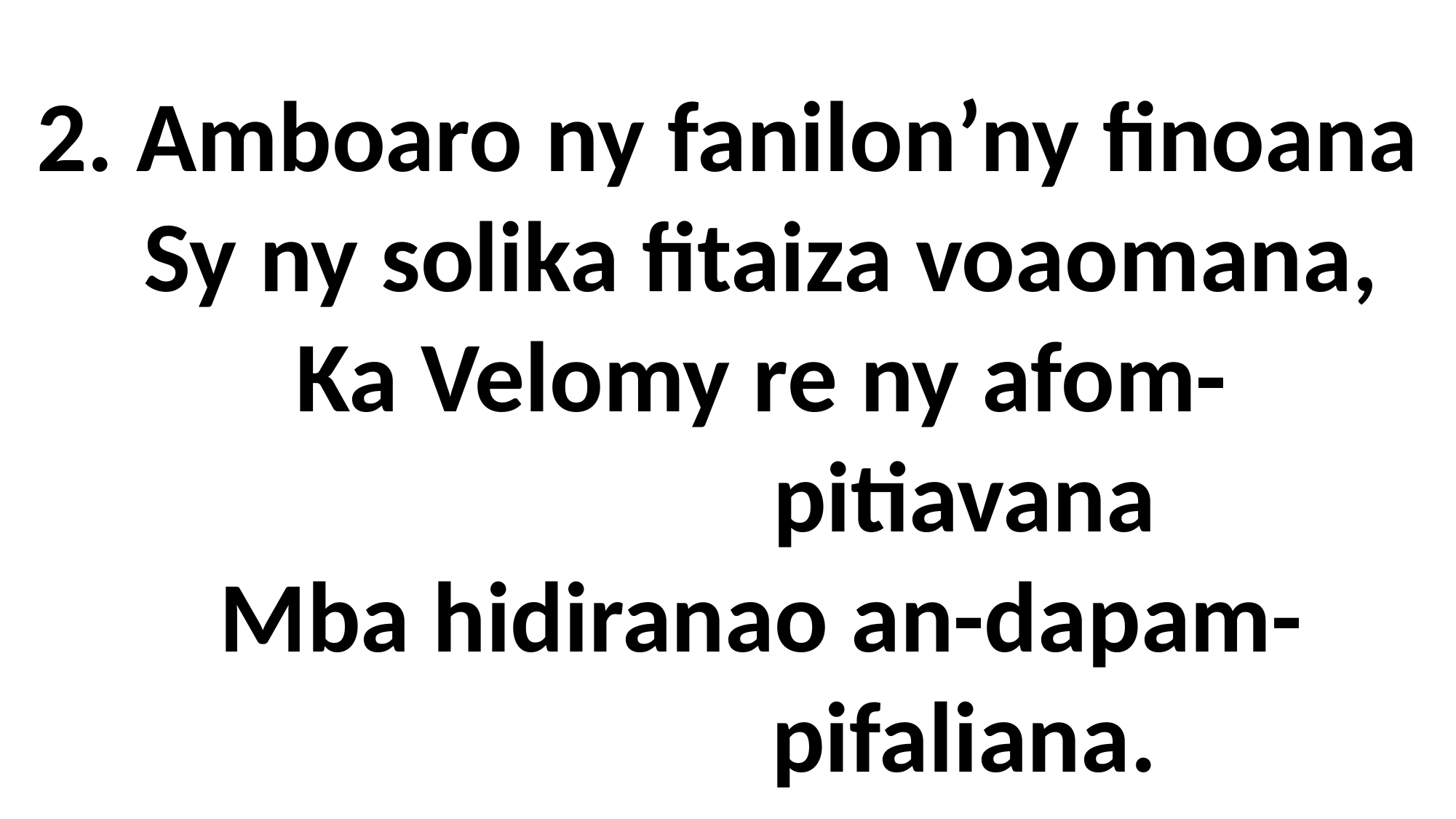

2. Amboaro ny fanilon’ny finoana
   Sy ny solika fitaiza voaomana,
   Ka Velomy re ny afom-
                     pitiavana
   Mba hidiranao an-dapam-
                     pifaliana.